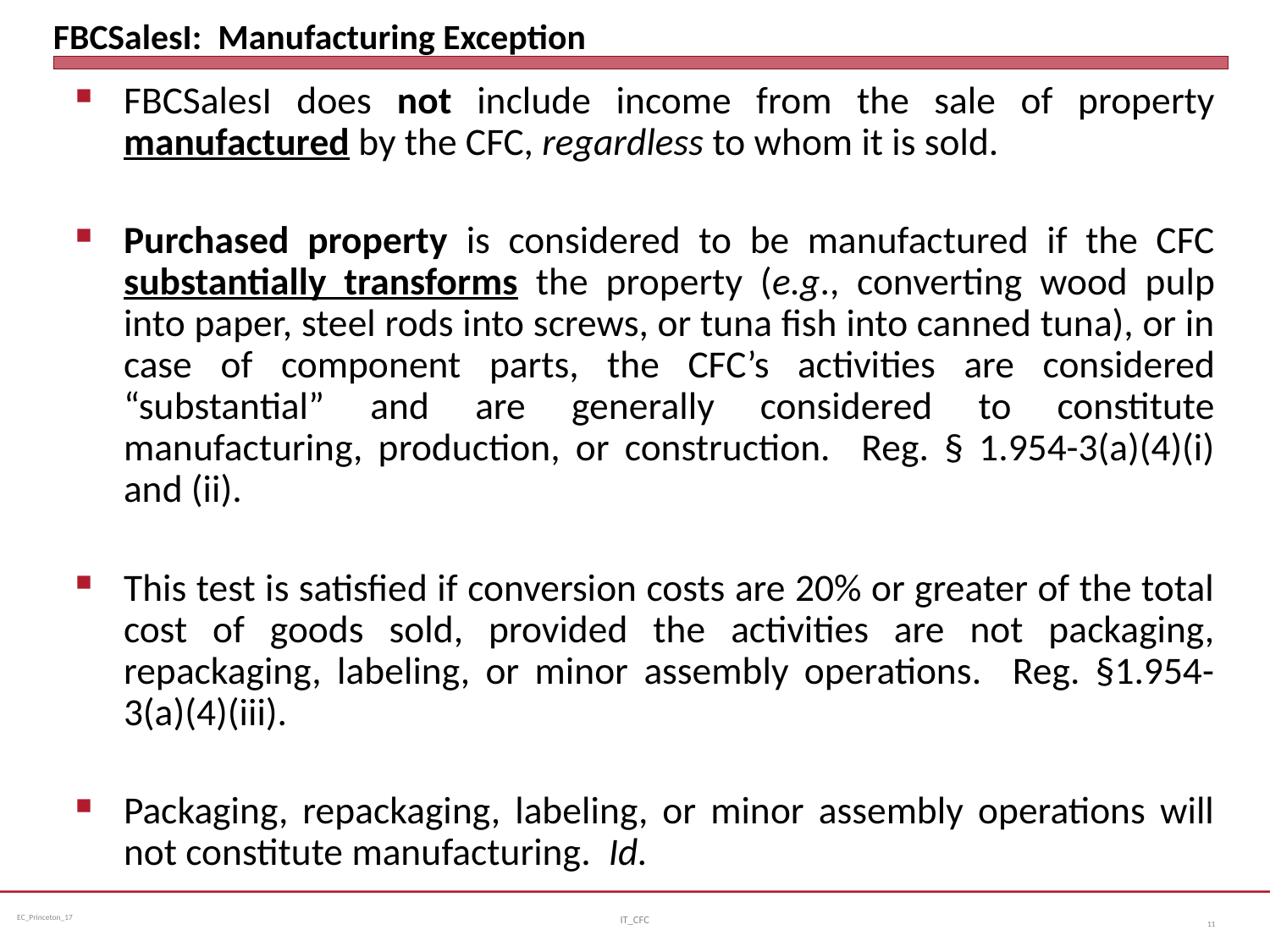

# FBCSalesI:  Manufacturing Exception
FBCSalesI does not include income from the sale of property manufactured by the CFC, regardless to whom it is sold.

Purchased property is considered to be manufactured if the CFC substantially transforms the property (e.g., converting wood pulp into paper, steel rods into screws, or tuna fish into canned tuna), or in case of component parts, the CFC’s activities are considered “substantial” and are generally considered to constitute manufacturing, production, or construction.  Reg. § 1.954-3(a)(4)(i) and (ii).

This test is satisfied if conversion costs are 20% or greater of the total cost of goods sold, provided the activities are not packaging, repackaging, labeling, or minor assembly operations.  Reg. §1.954-3(a)(4)(iii).

Packaging, repackaging, labeling, or minor assembly operations will not constitute manufacturing.  Id.

IT_CFC
11